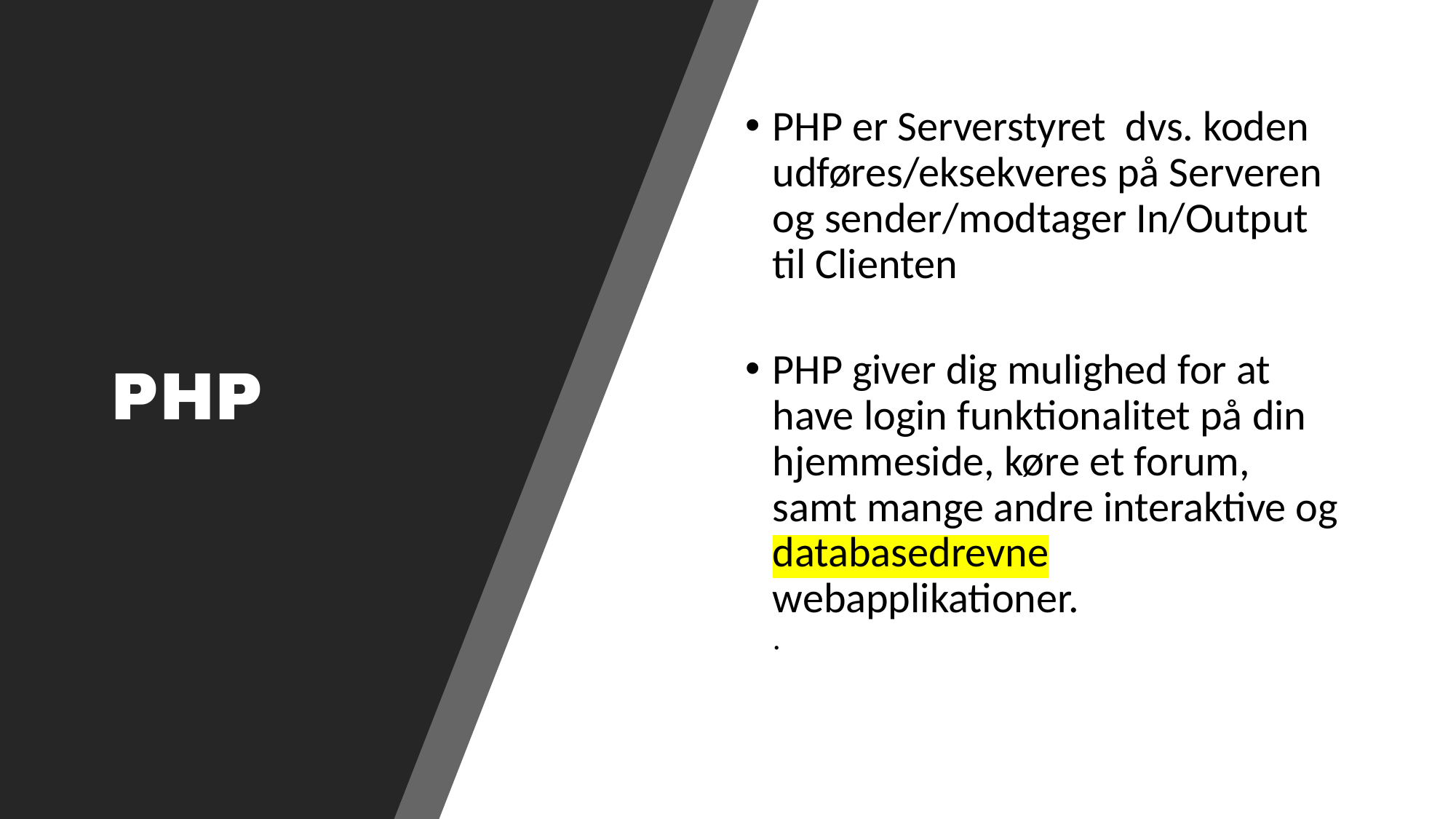

PHP
PHP er Serverstyret  dvs. koden udføres/eksekveres på Serveren og sender/modtager In/Output til Clienten
PHP giver dig mulighed for at have login funktionalitet på din hjemmeside, køre et forum, samt mange andre interaktive og databasedrevne webapplikationer.
.